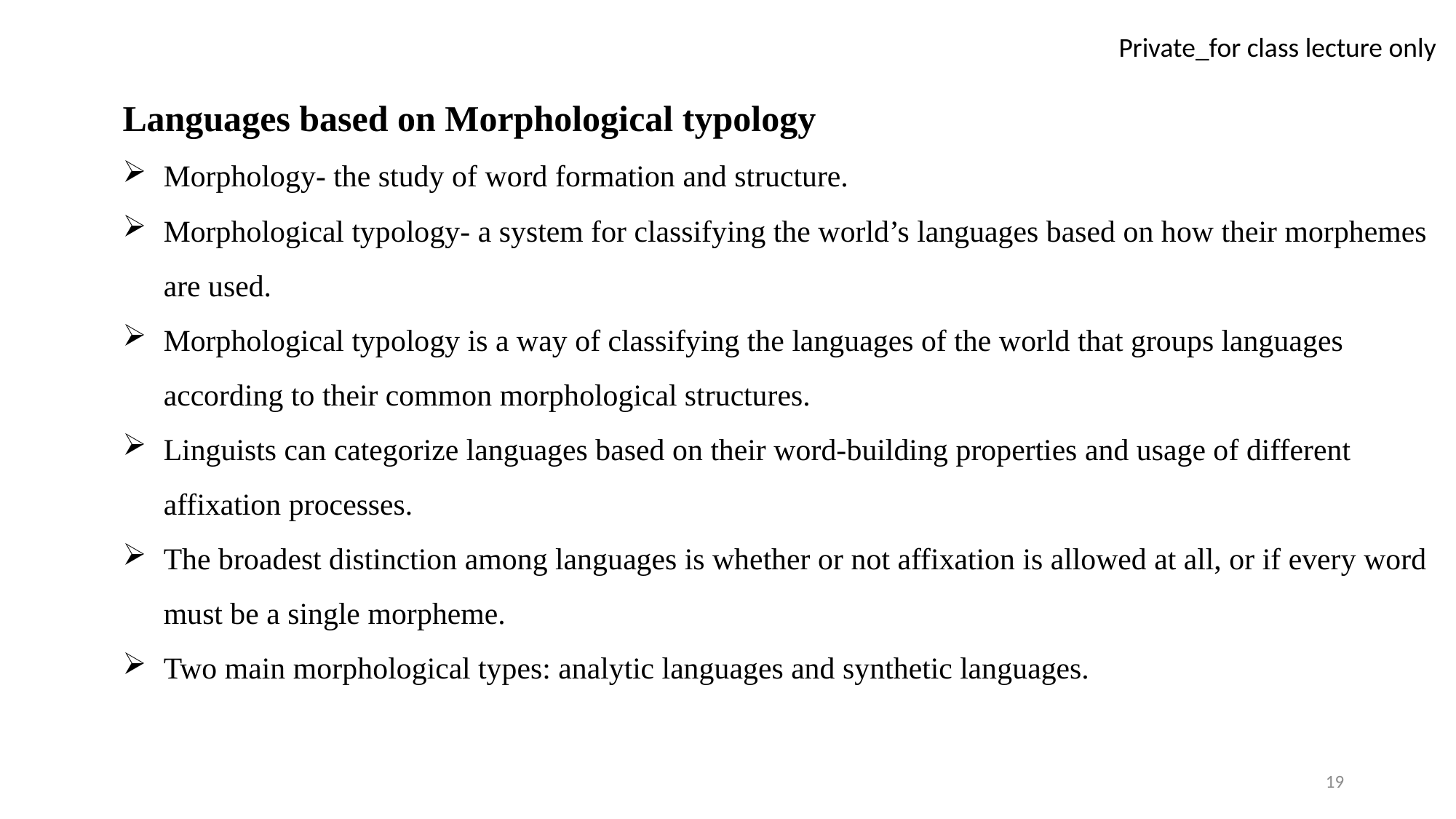

Languages based on Morphological typology
Morphology- the study of word formation and structure.
Morphological typology- a system for classifying the world’s languages based on how their morphemes are used.
Morphological typology is a way of classifying the languages of the world that groups languages according to their common morphological structures.
Linguists can categorize languages based on their word-building properties and usage of different affixation processes.
The broadest distinction among languages is whether or not affixation is allowed at all, or if every word must be a single morpheme.
Two main morphological types: analytic languages and synthetic languages.
19